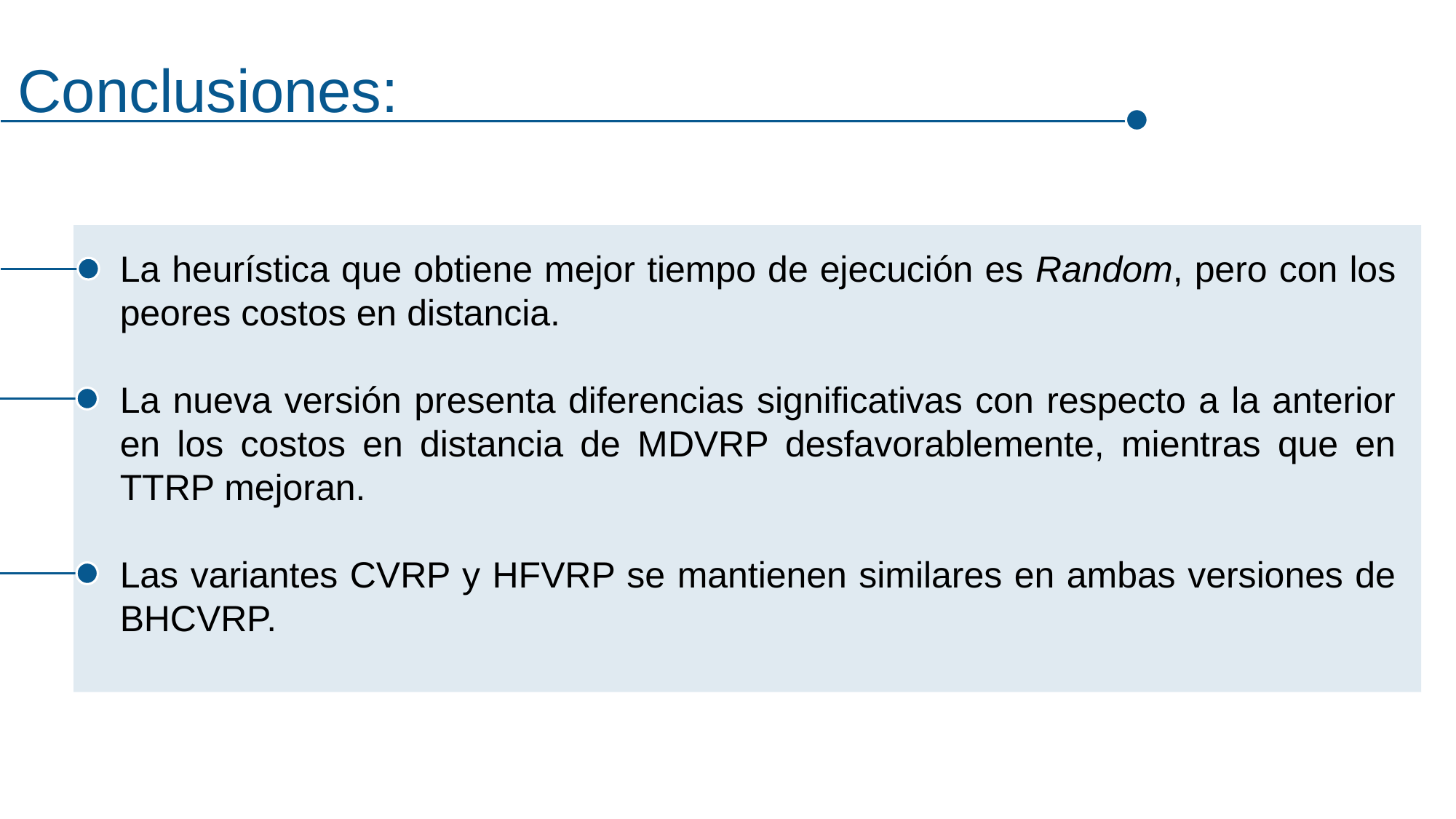

Conclusiones:

La heurística que obtiene mejor tiempo de ejecución es Random, pero con los peores costos en distancia.

La nueva versión presenta diferencias significativas con respecto a la anterior en los costos en distancia de MDVRP desfavorablemente, mientras que en TTRP mejoran.

Las variantes CVRP y HFVRP se mantienen similares en ambas versiones de BHCVRP.